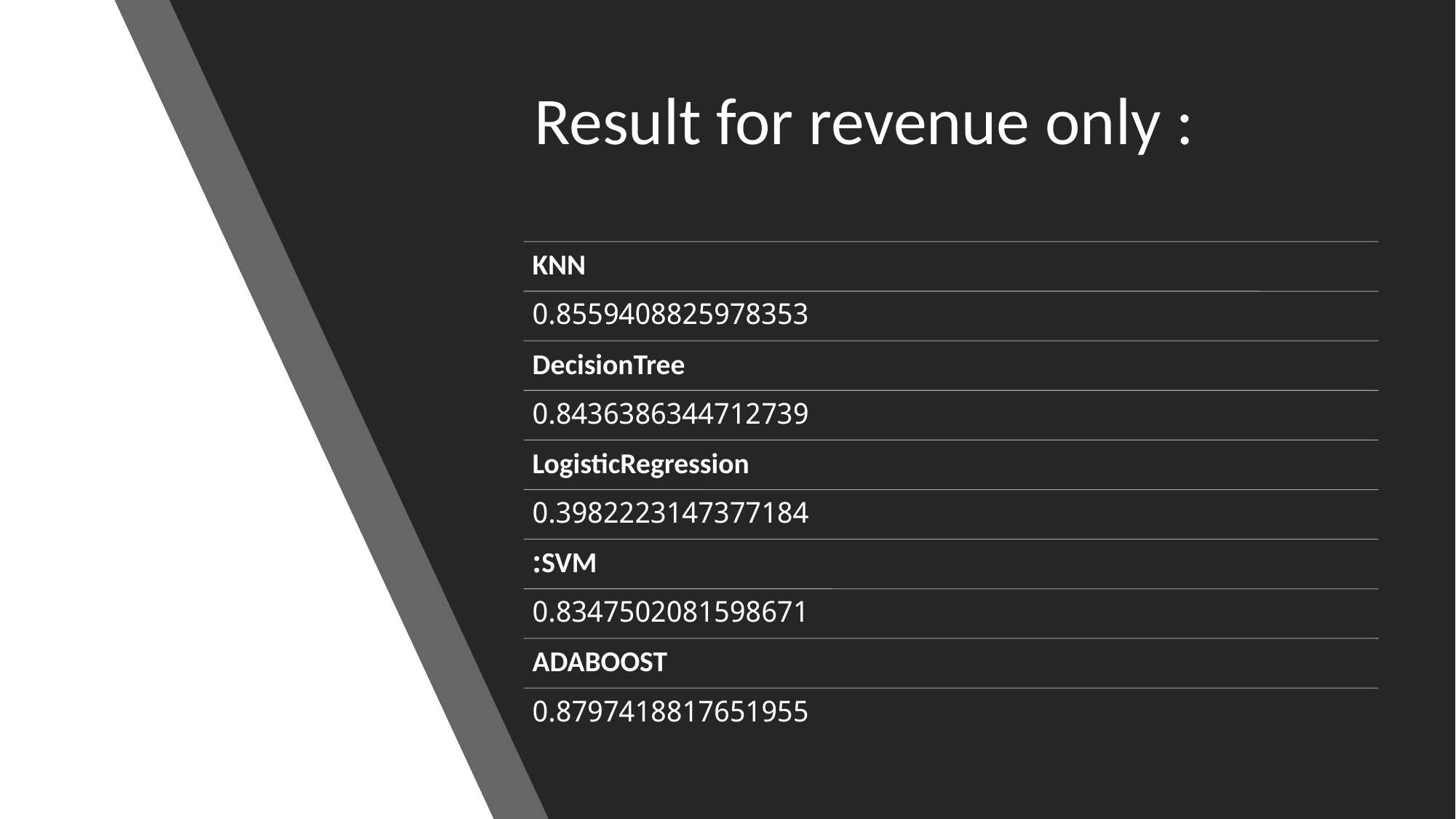

Result for revenue only :
KNN
0.8559408825978353
DecisionTree
0.8436386344712739
LogisticRegression
0.3982223147377184
SVM:
0.8347502081598671
ADABOOST
0.8797418817651955